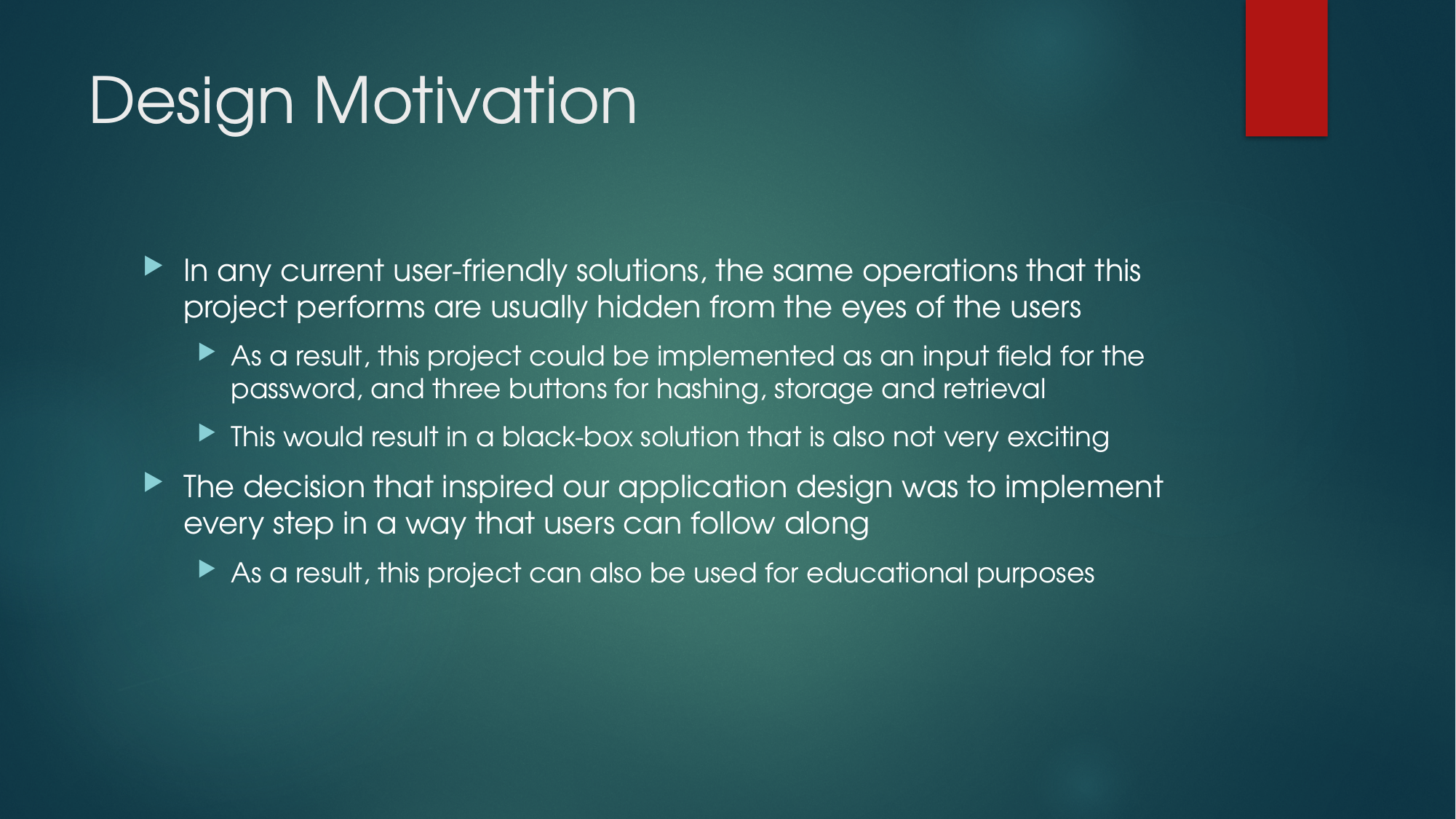

# Design Motivation
In any current user-friendly solutions, the same operations that this project performs are usually hidden from the eyes of the users
As a result, this project could be implemented as an input field for the password, and three buttons for hashing, storage and retrieval
This would result in a black-box solution that is also not very exciting
The decision that inspired our application design was to implement every step in a way that users can follow along
As a result, this project can also be used for educational purposes